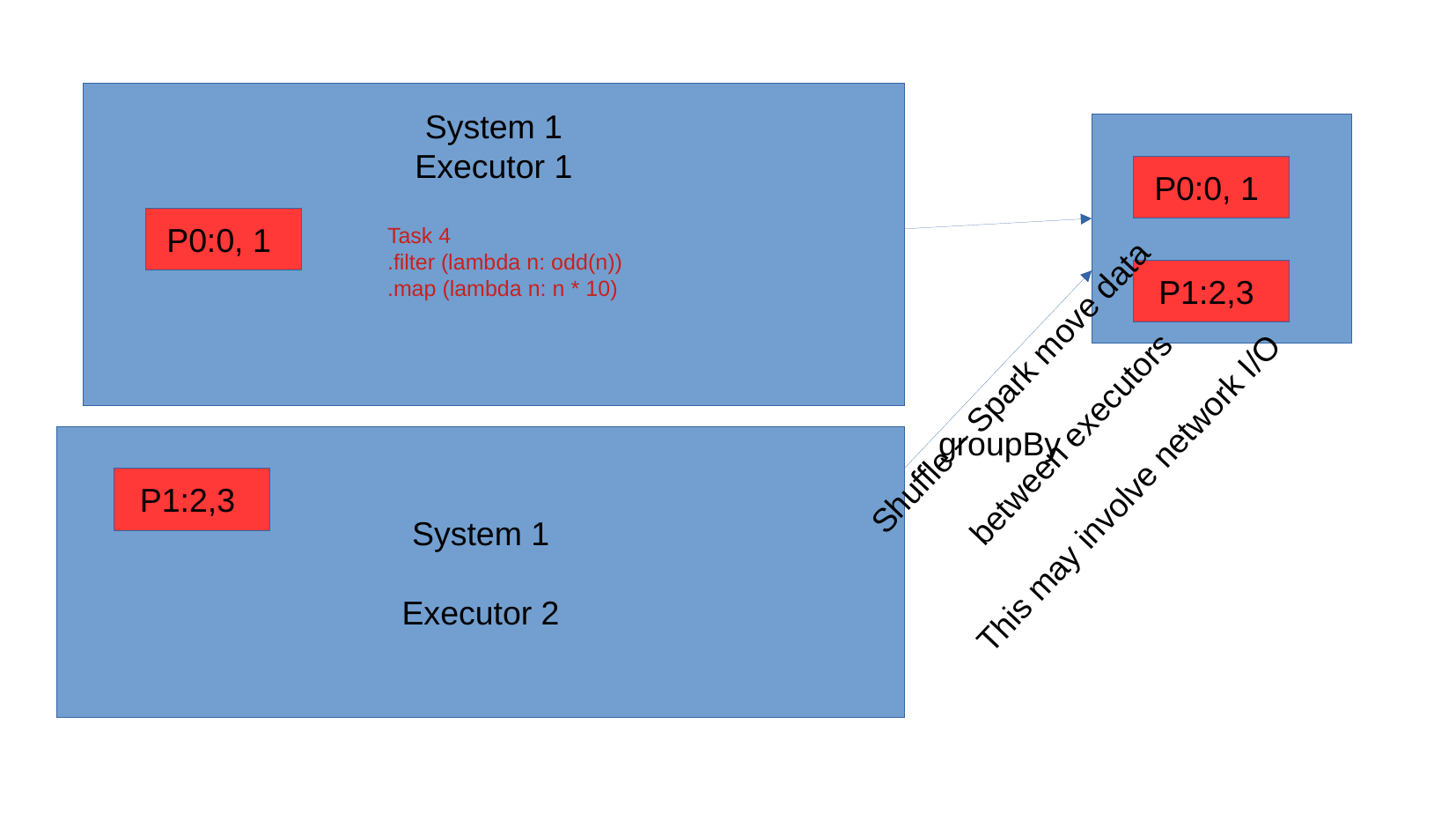

System 1
Executor 1

P0:0, 1
P0:0, 1
Task 4
.filter (lambda n: odd(n))
.map (lambda n: n * 10)

P1:2,3

Shuffle – Spark move data

between executors

This may involve network I/O
groupBy
System 1

Executor 2
P1:2,3